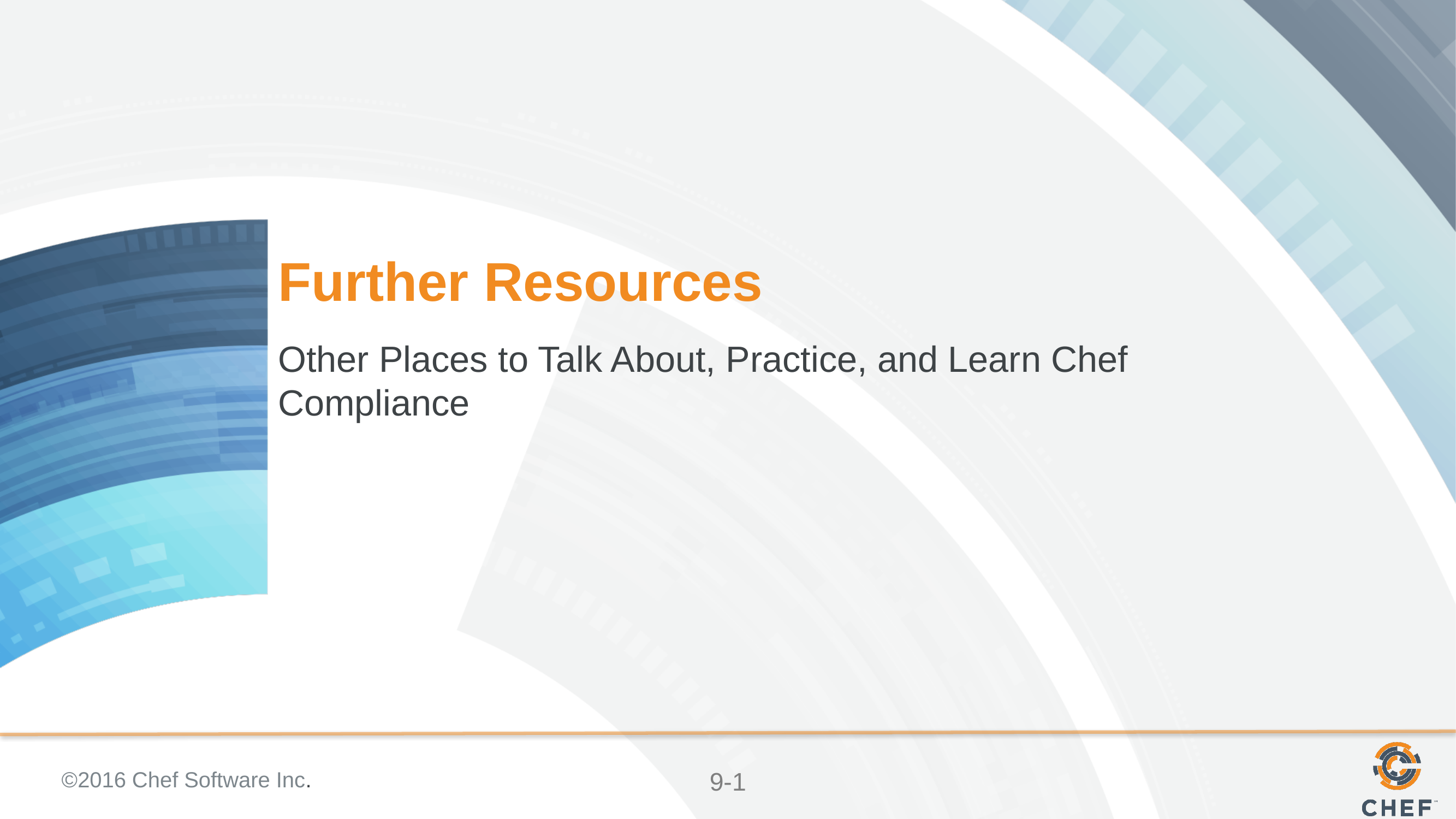

# Further Resources
Other Places to Talk About, Practice, and Learn Chef Compliance